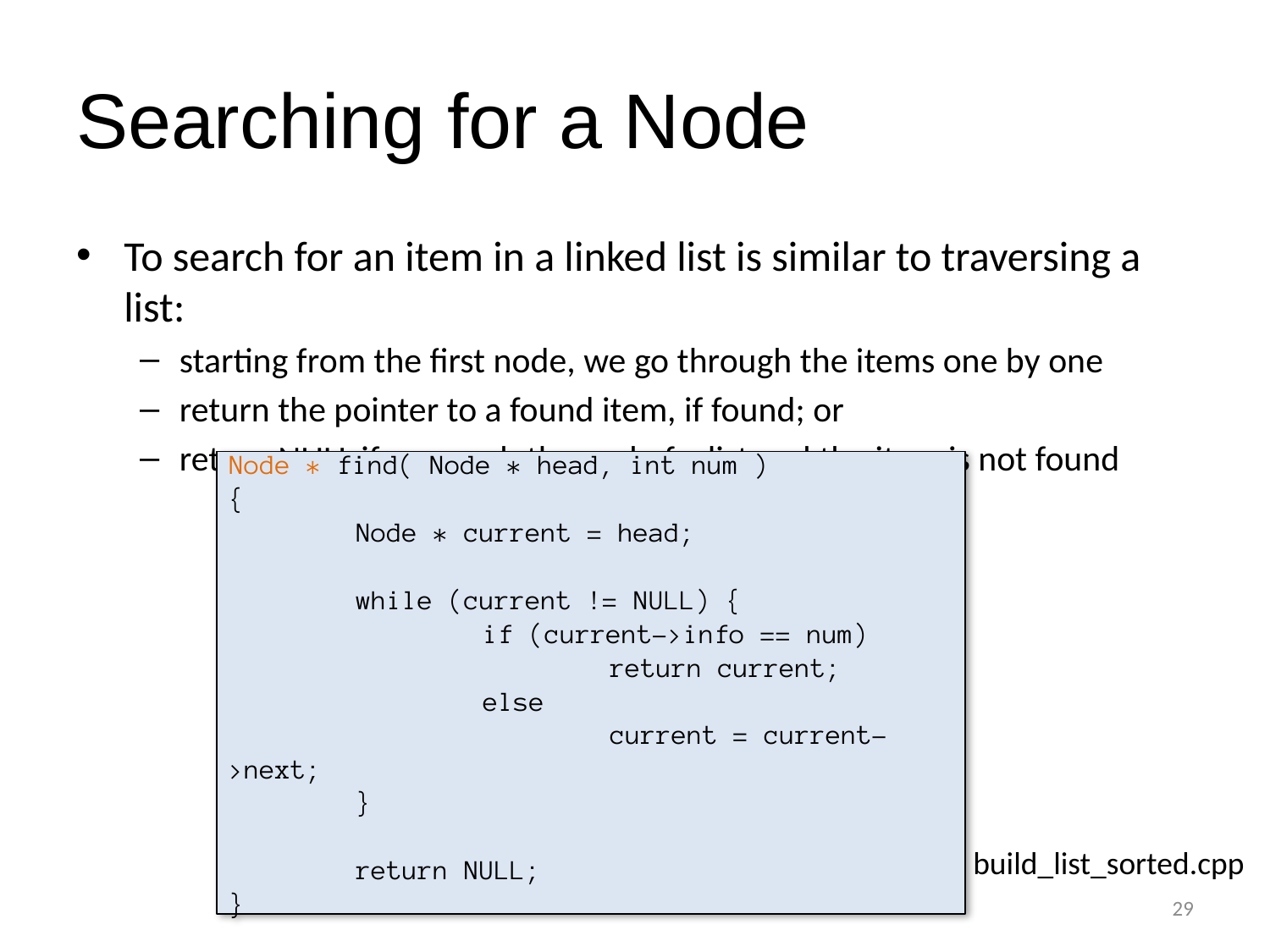

# Searching for a Node
To search for an item in a linked list is similar to traversing a list:
starting from the first node, we go through the items one by one
return the pointer to a found item, if found; or
return NULL if we reach the end of a list and the item is not found
Node * find( Node * head, int num )
{
	Node * current = head;

	while (current != NULL) {
		if (current->info == num)
			return current;
		else
			current = current->next;
	}

	return NULL;
}
build_list_sorted.cpp
29